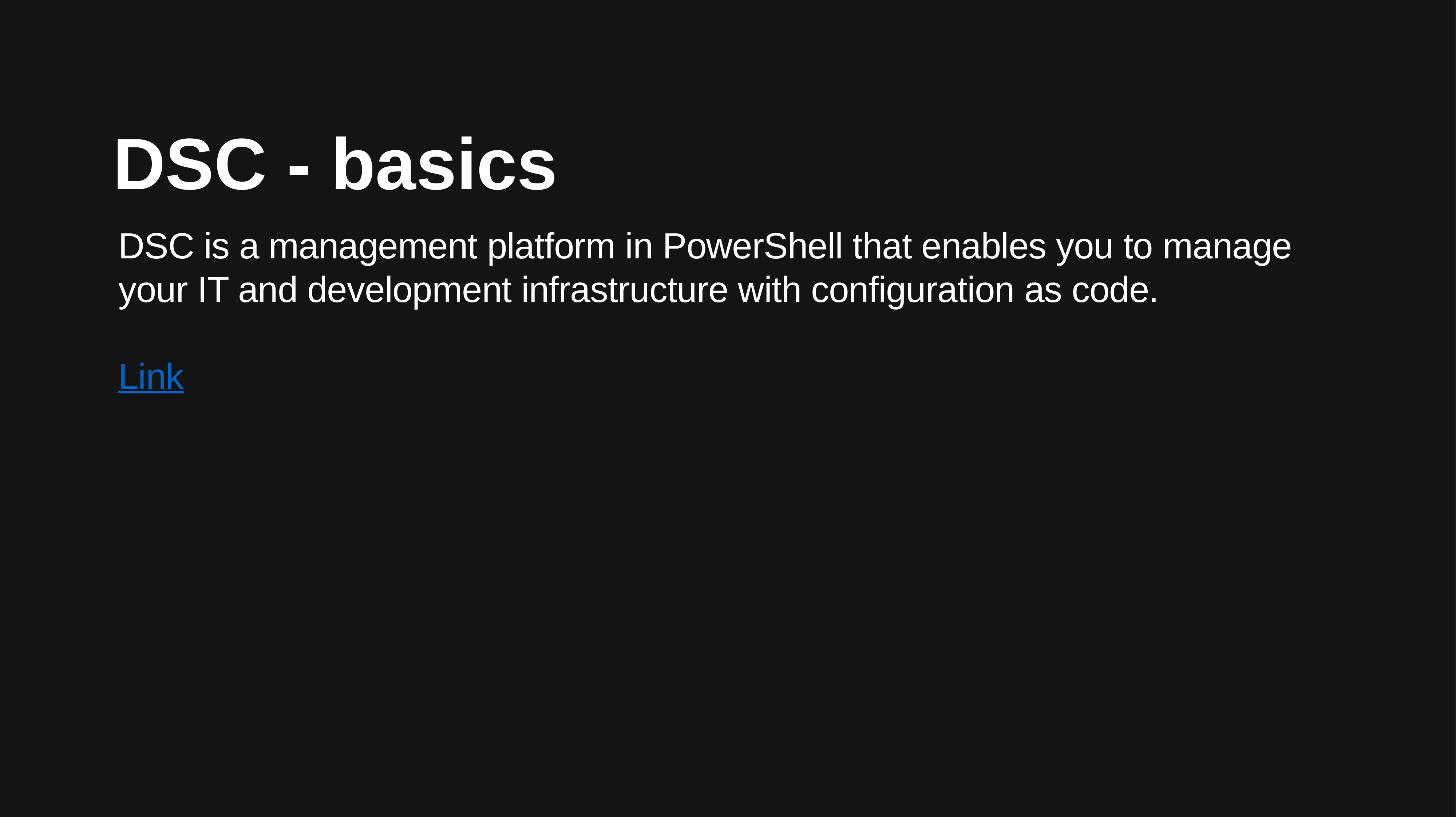

# DSC - basics
DSC is a management platform in PowerShell that enables you to manage your IT and development infrastructure with configuration as code.

Link